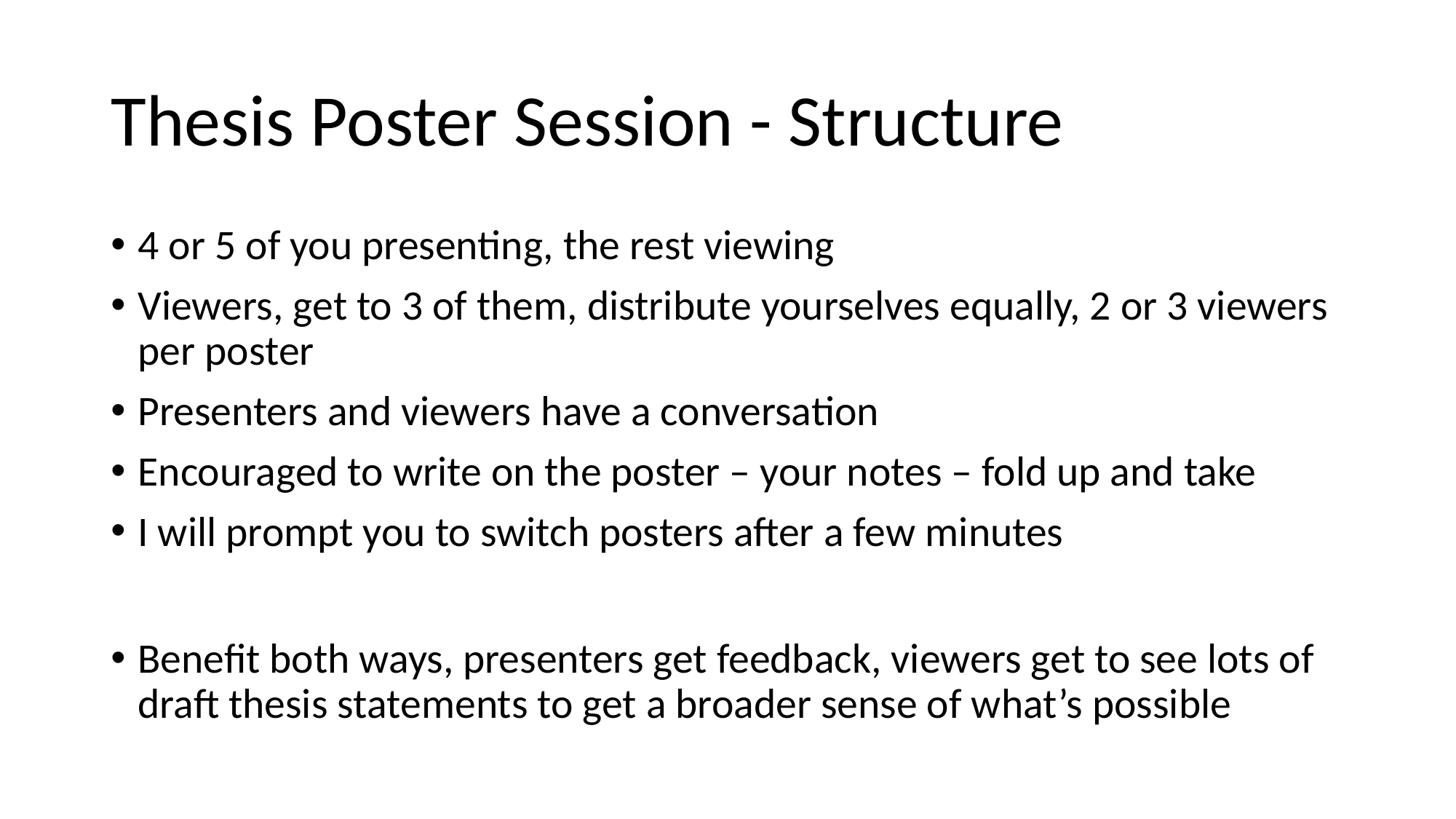

# Thesis Poster Session - Structure
4 or 5 of you presenting, the rest viewing
Viewers, get to 3 of them, distribute yourselves equally, 2 or 3 viewers per poster
Presenters and viewers have a conversation
Encouraged to write on the poster – your notes – fold up and take
I will prompt you to switch posters after a few minutes

Benefit both ways, presenters get feedback, viewers get to see lots of draft thesis statements to get a broader sense of what’s possible